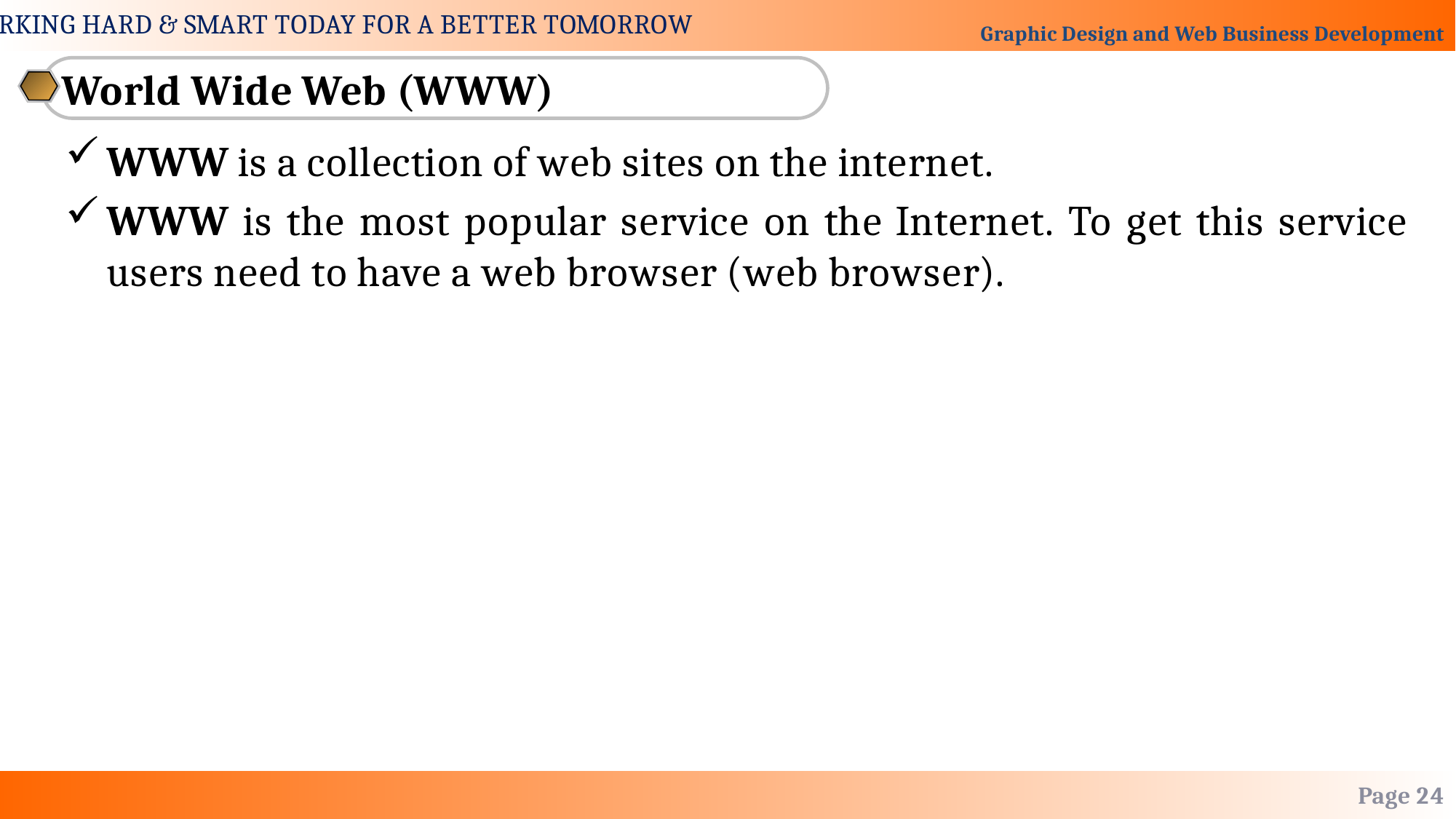

World Wide Web (WWW)

WWW is a collection of web sites on the internet.
WWW is the most popular service on the Internet. To get this service users need to have a web browser (web browser).
Page 24